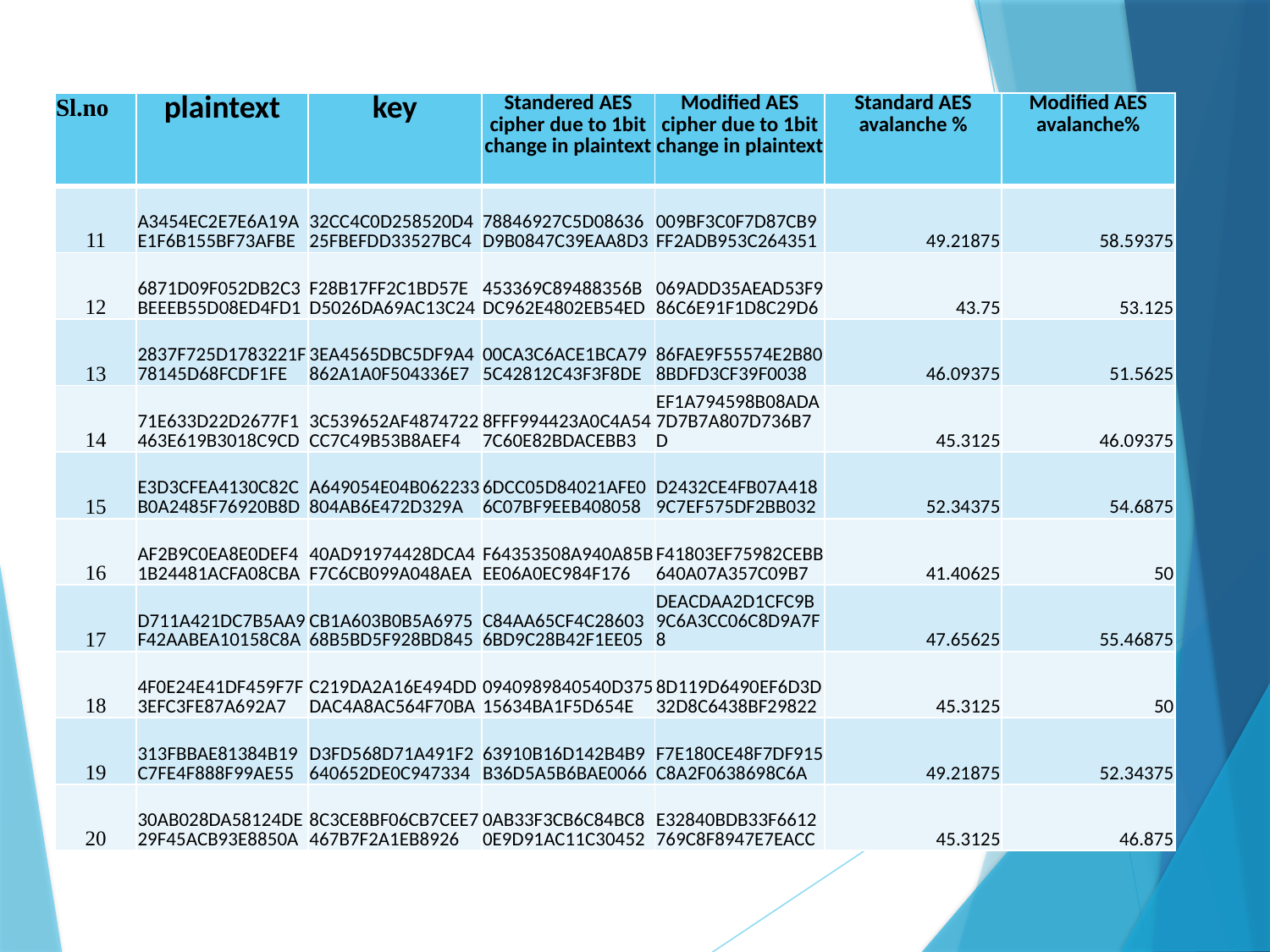

| Sl.no | plaintext | key | Standered AES cipher due to 1bit change in plaintext | Modified AES cipher due to 1bit change in plaintext | Standard AES avalanche % | Modified AES avalanche% |
| --- | --- | --- | --- | --- | --- | --- |
| 11 | A3454EC2E7E6A19AE1F6B155BF73AFBE | 32CC4C0D258520D425FBEFDD33527BC4 | 78846927C5D08636D9B0847C39EAA8D3 | 009BF3C0F7D87CB9FF2ADB953C264351 | 49.21875 | 58.59375 |
| 12 | 6871D09F052DB2C3BEEEB55D08ED4FD1 | F28B17FF2C1BD57ED5026DA69AC13C24 | 453369C89488356BDC962E4802EB54ED | 069ADD35AEAD53F986C6E91F1D8C29D6 | 43.75 | 53.125 |
| 13 | 2837F725D1783221F78145D68FCDF1FE | 3EA4565DBC5DF9A4862A1A0F504336E7 | 00CA3C6ACE1BCA795C42812C43F3F8DE | 86FAE9F55574E2B808BDFD3CF39F0038 | 46.09375 | 51.5625 |
| 14 | 71E633D22D2677F1463E619B3018C9CD | 3C539652AF4874722CC7C49B53B8AEF4 | 8FFF994423A0C4A547C60E82BDACEBB3 | EF1A794598B08ADA7D7B7A807D736B7D | 45.3125 | 46.09375 |
| 15 | E3D3CFEA4130C82CB0A2485F76920B8D | A649054E04B062233804AB6E472D329A | 6DCC05D84021AFE06C07BF9EEB408058 | D2432CE4FB07A4189C7EF575DF2BB032 | 52.34375 | 54.6875 |
| 16 | AF2B9C0EA8E0DEF41B24481ACFA08CBA | 40AD91974428DCA4F7C6CB099A048AEA | F64353508A940A85BEE06A0EC984F176 | F41803EF75982CEBB640A07A357C09B7 | 41.40625 | 50 |
| 17 | D711A421DC7B5AA9F42AABEA10158C8A | CB1A603B0B5A697568B5BD5F928BD845 | C84AA65CF4C286036BD9C28B42F1EE05 | DEACDAA2D1CFC9B9C6A3CC06C8D9A7F8 | 47.65625 | 55.46875 |
| 18 | 4F0E24E41DF459F7F3EFC3FE87A692A7 | C219DA2A16E494DDDAC4A8AC564F70BA | 0940989840540D37515634BA1F5D654E | 8D119D6490EF6D3D32D8C6438BF29822 | 45.3125 | 50 |
| 19 | 313FBBAE81384B19C7FE4F888F99AE55 | D3FD568D71A491F2640652DE0C947334 | 63910B16D142B4B9B36D5A5B6BAE0066 | F7E180CE48F7DF915C8A2F0638698C6A | 49.21875 | 52.34375 |
| 20 | 30AB028DA58124DE29F45ACB93E8850A | 8C3CE8BF06CB7CEE7467B7F2A1EB8926 | 0AB33F3CB6C84BC80E9D91AC11C30452 | E32840BDB33F6612769C8F8947E7EACC | 45.3125 | 46.875 |